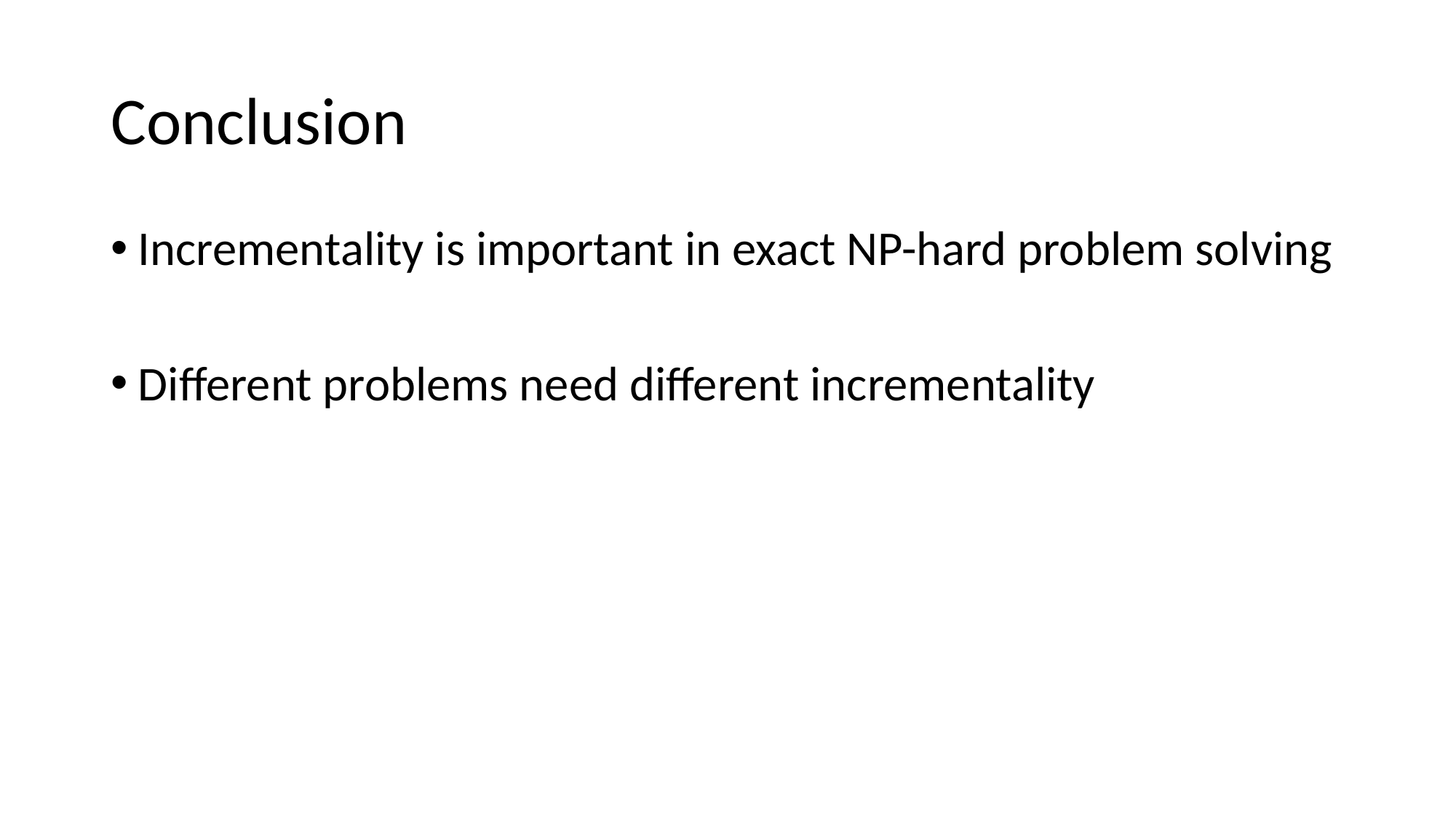

# Conclusion
Incrementality is important in exact NP-hard problem solving

Different problems need different incrementality